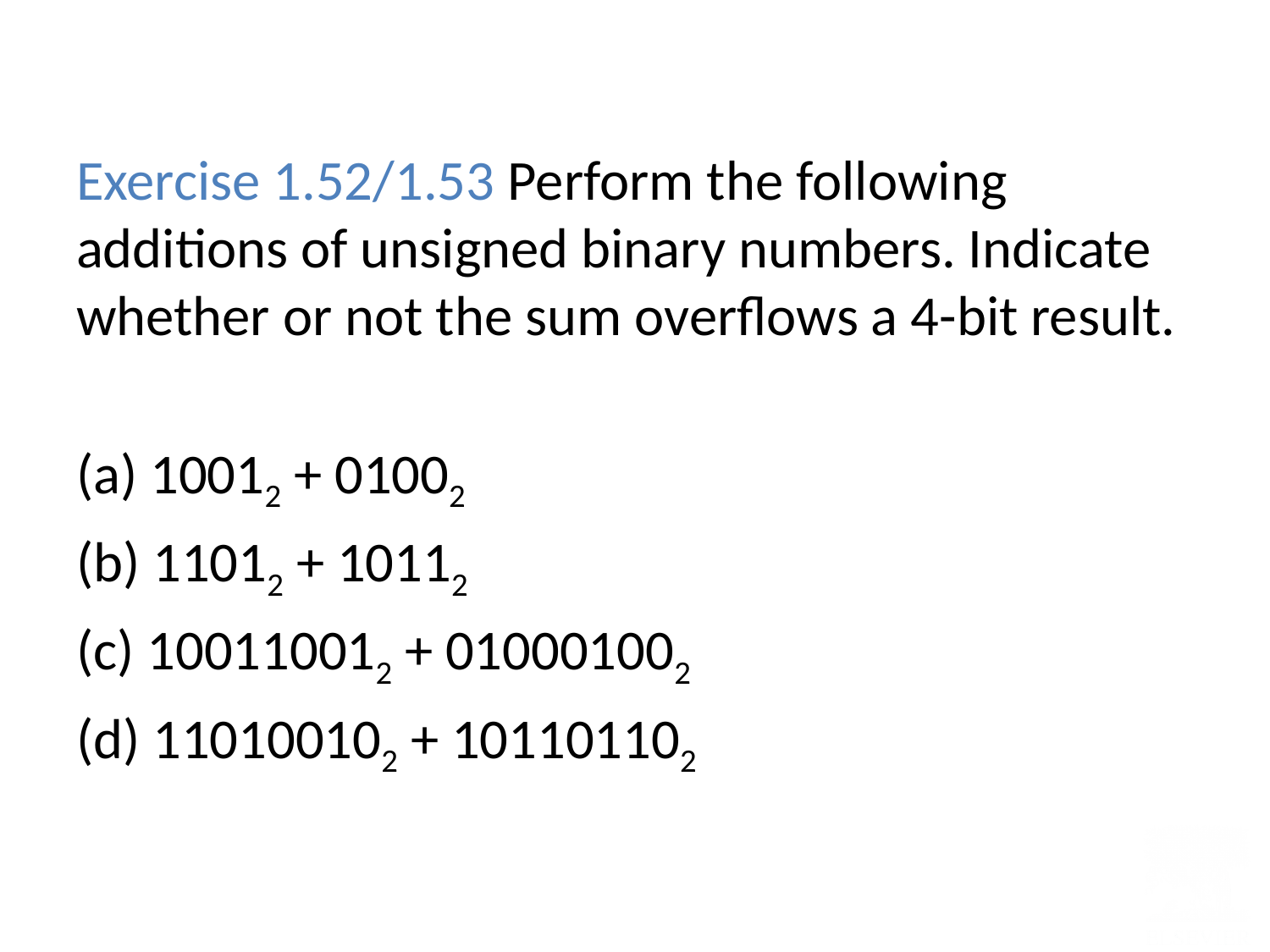

Exercise 1.52/1.53 Perform the following additions of unsigned binary numbers. Indicate whether or not the sum overflows a 4-bit result.

(a) 10012 + 01002
(b) 11012 + 10112
(c) 100110012 + 010001002
(d) 110100102 + 101101102